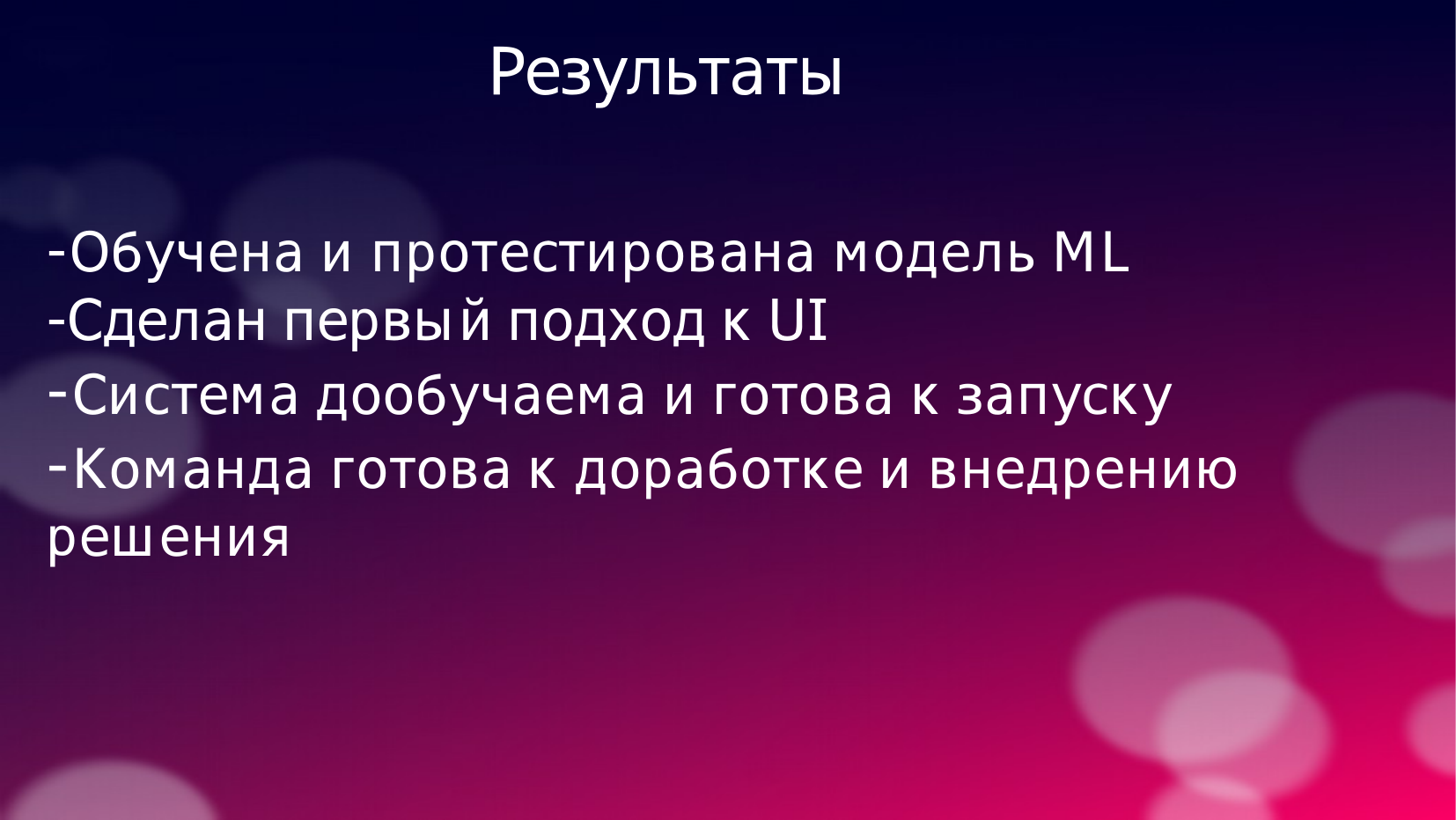

Результаты

-Обучена и протестирована модель ML
-Сделан первый подход к UI
-Система дообучаема и готова к запуску
-Команда готова к доработке и внедрению решения